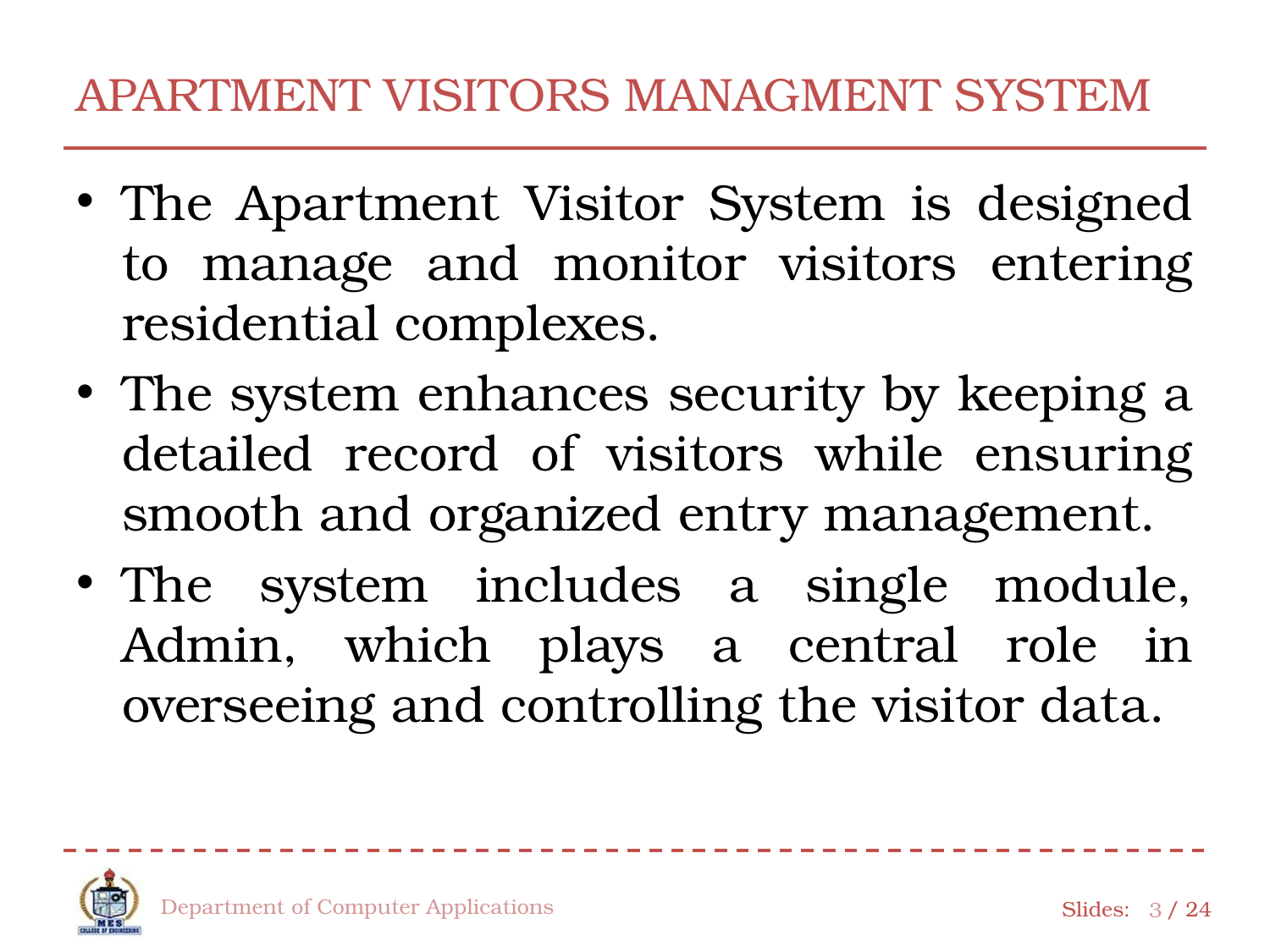

# APARTMENT VISITORS MANAGMENT SYSTEM
The Apartment Visitor System is designed to manage and monitor visitors entering residential complexes.
The system enhances security by keeping a detailed record of visitors while ensuring smooth and organized entry management.
The system includes a single module, Admin, which plays a central role in overseeing and controlling the visitor data.
Department of Computer Applications
4